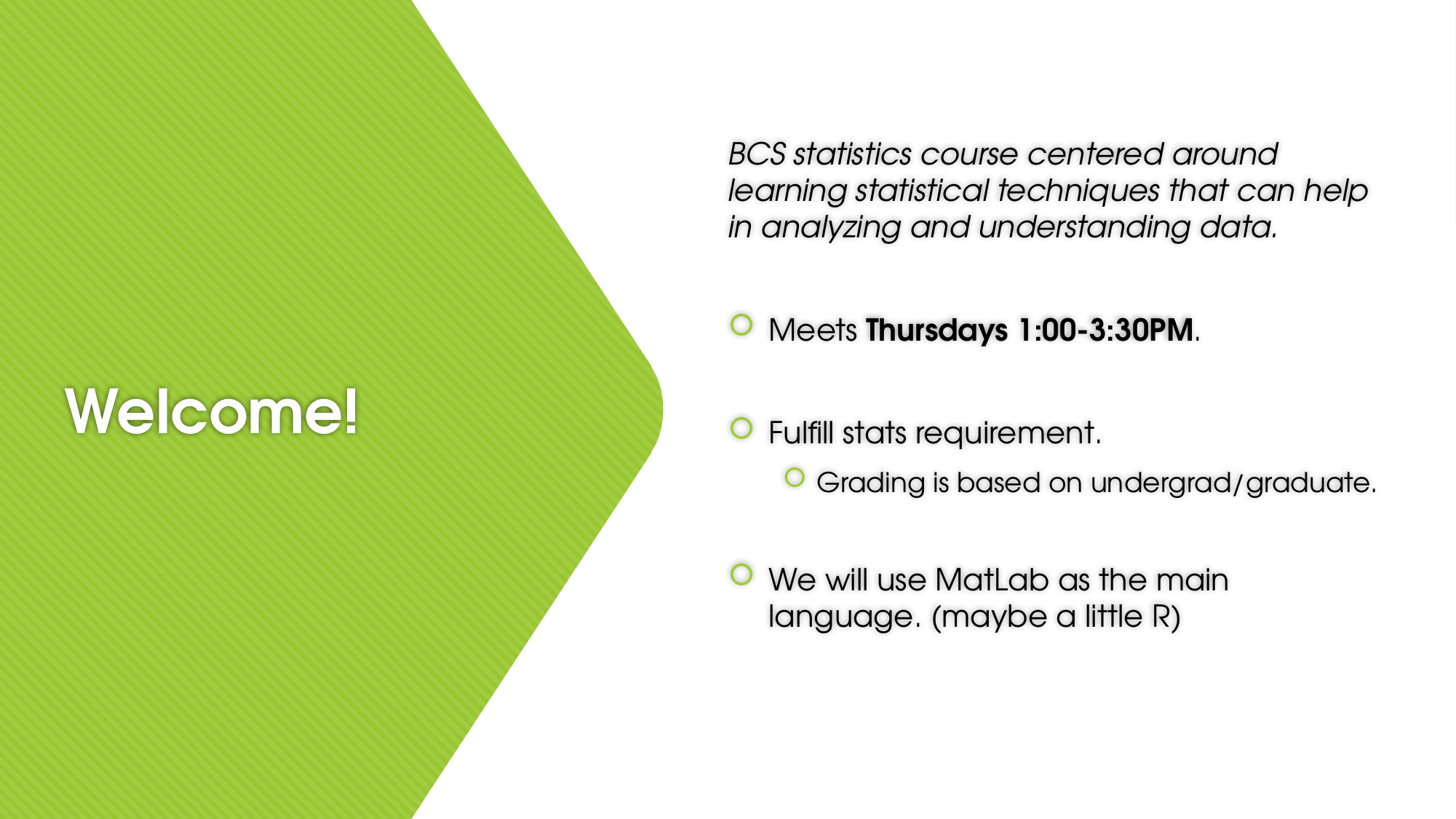

BCS statistics course centered around learning statistical techniques that can help in analyzing and understanding data.

Meets Thursdays 1:00-3:30PM.

Fulfill stats requirement.
Grading is based on undergrad/graduate.

We will use MatLab as the main language. (maybe a little R)

# Welcome!